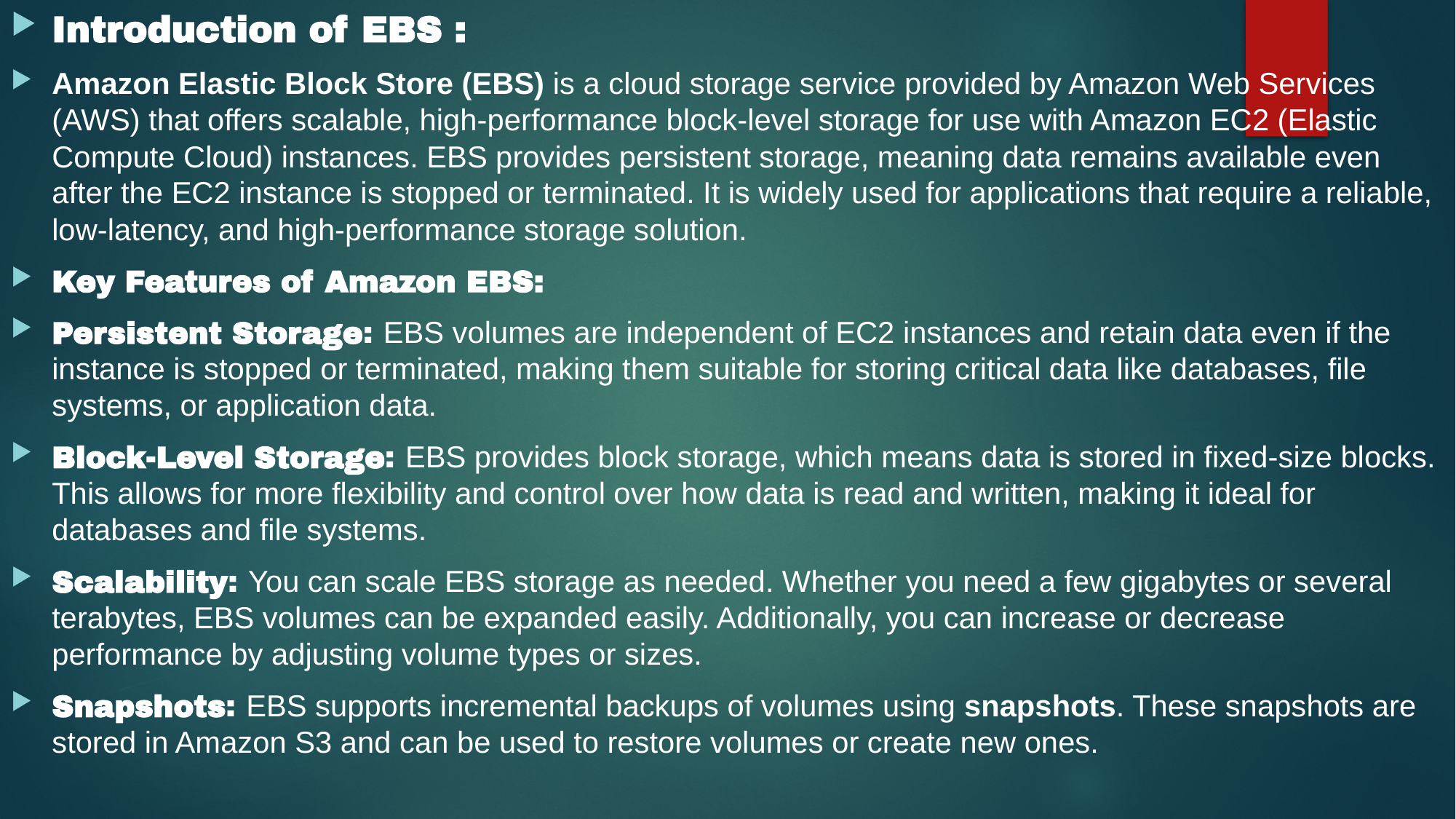

Introduction of EBS :
Amazon Elastic Block Store (EBS) is a cloud storage service provided by Amazon Web Services (AWS) that offers scalable, high-performance block-level storage for use with Amazon EC2 (Elastic Compute Cloud) instances. EBS provides persistent storage, meaning data remains available even after the EC2 instance is stopped or terminated. It is widely used for applications that require a reliable, low-latency, and high-performance storage solution.
Key Features of Amazon EBS:
Persistent Storage: EBS volumes are independent of EC2 instances and retain data even if the instance is stopped or terminated, making them suitable for storing critical data like databases, file systems, or application data.
Block-Level Storage: EBS provides block storage, which means data is stored in fixed-size blocks. This allows for more flexibility and control over how data is read and written, making it ideal for databases and file systems.
Scalability: You can scale EBS storage as needed. Whether you need a few gigabytes or several terabytes, EBS volumes can be expanded easily. Additionally, you can increase or decrease performance by adjusting volume types or sizes.
Snapshots: EBS supports incremental backups of volumes using snapshots. These snapshots are stored in Amazon S3 and can be used to restore volumes or create new ones.